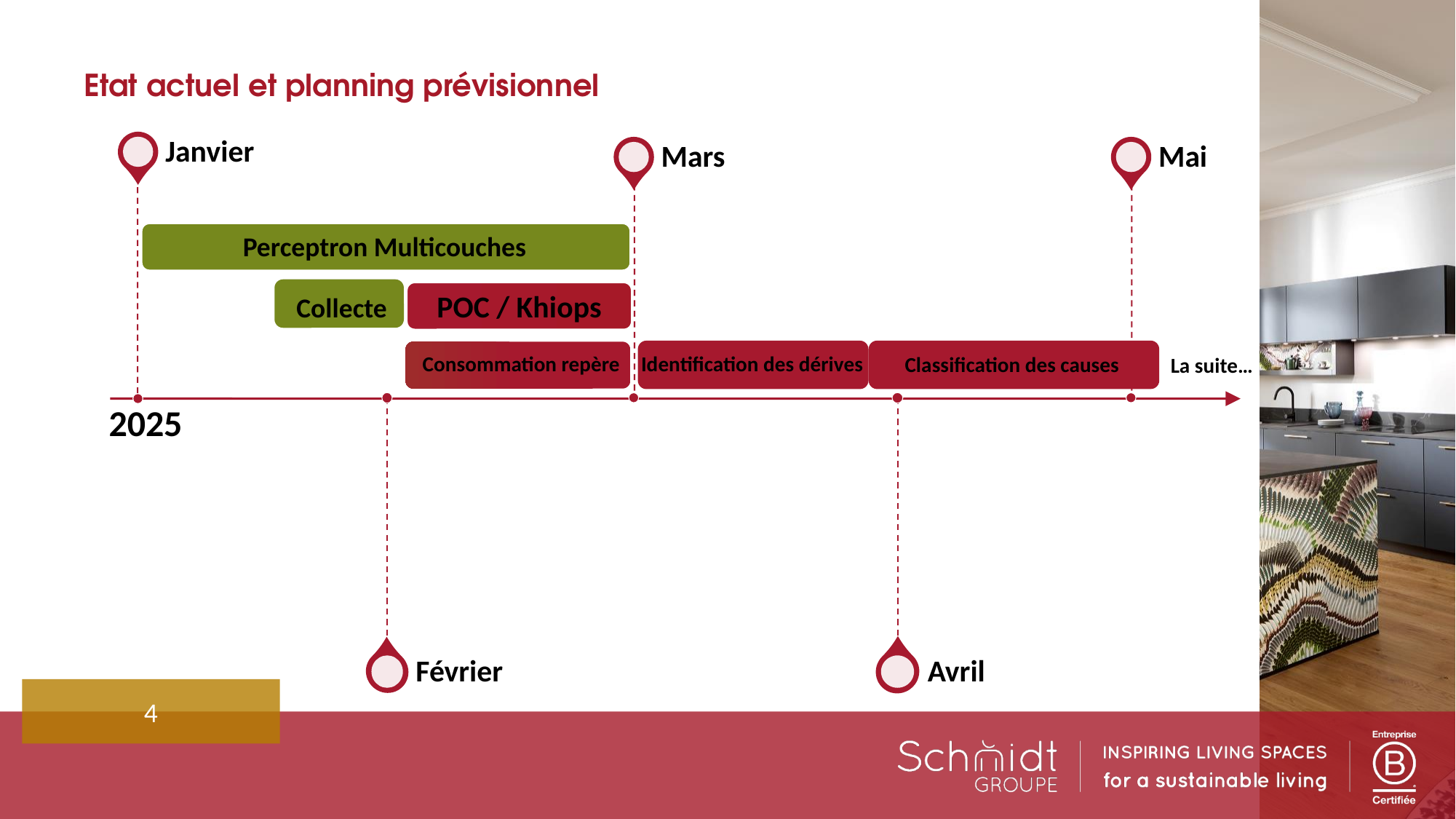

Etat actuel et planning prévisionnel
Janvier

Mars

Mai

Perceptron Multicouches

POC / Khiops
Collecte

Consommation repère
Identification des dérives
Classification des causes
La suite…

Février

Avril

2025